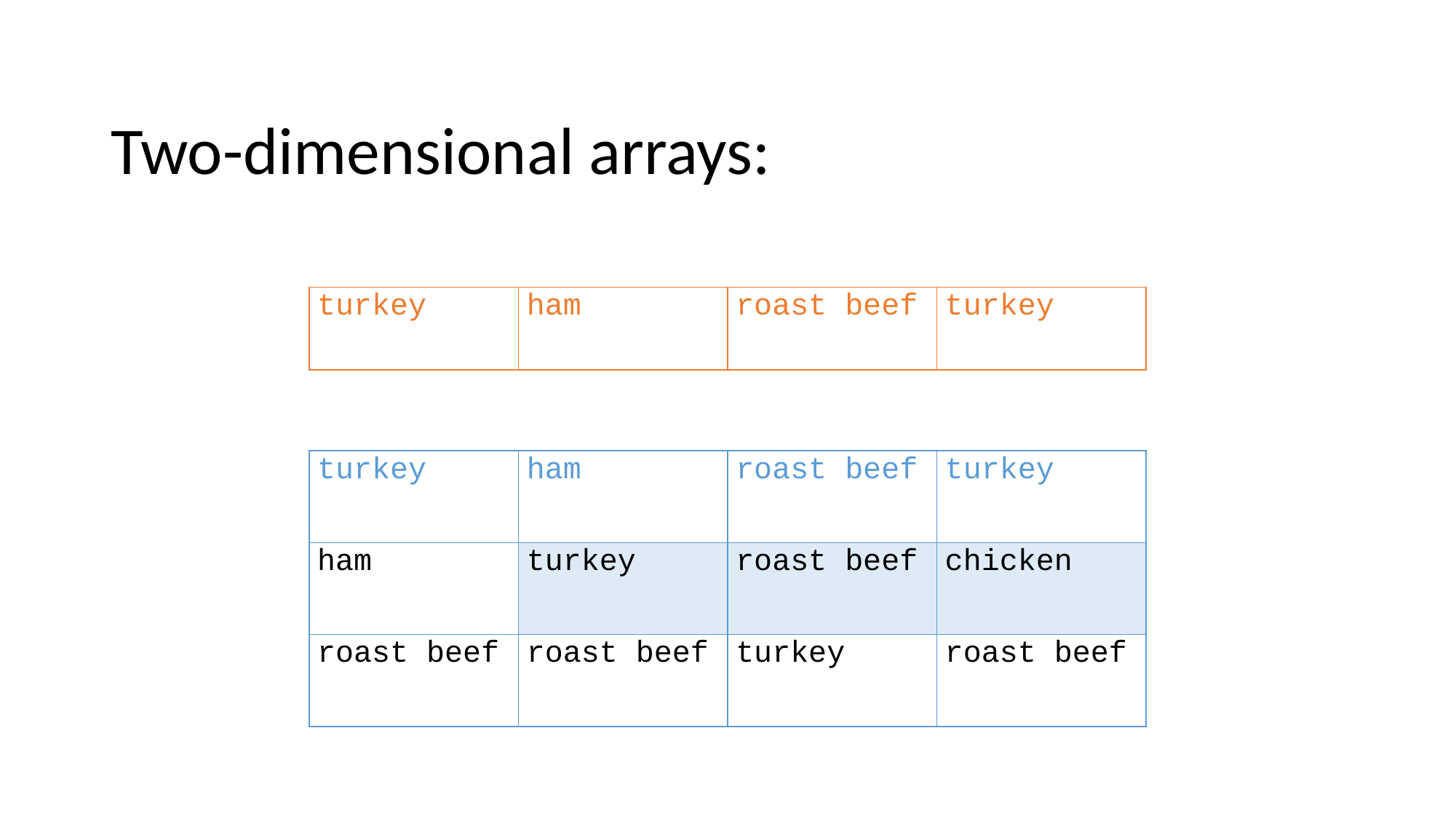

# Two-dimensional arrays:
| turkey | ham | roast beef | turkey |
| --- | --- | --- | --- |
| turkey | ham | roast beef | turkey |
| --- | --- | --- | --- |
| ham | turkey | roast beef | chicken |
| roast beef | roast beef | turkey | roast beef |